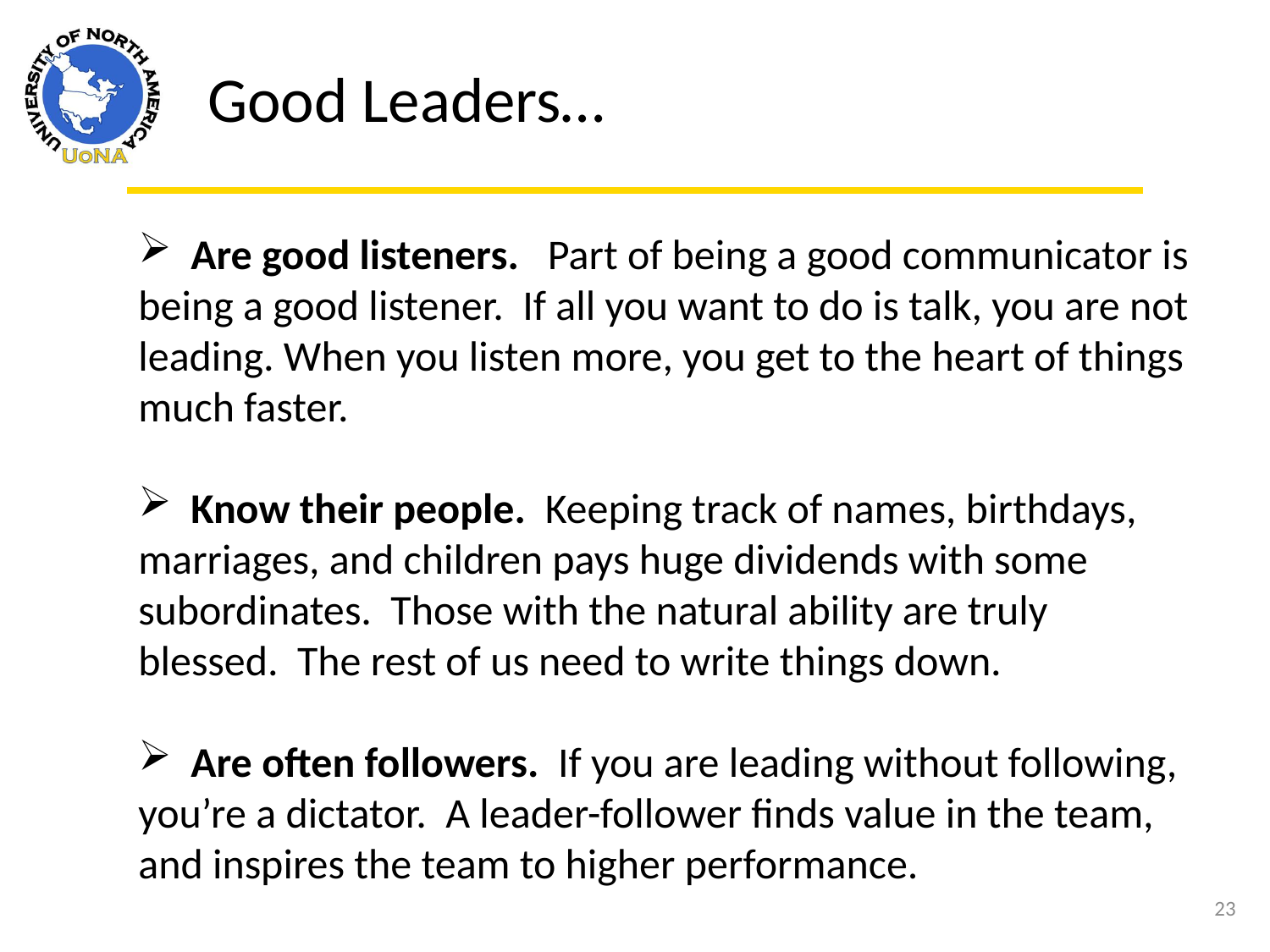

Good Leaders…
  Are good listeners.   Part of being a good communicator is being a good listener.  If all you want to do is talk, you are not leading. When you listen more, you get to the heart of things much faster.

  Know their people.  Keeping track of names, birthdays, marriages, and children pays huge dividends with some subordinates.  Those with the natural ability are truly blessed.  The rest of us need to write things down.

  Are often followers.  If you are leading without following, you’re a dictator.  A leader-follower finds value in the team, and inspires the team to higher performance.
23